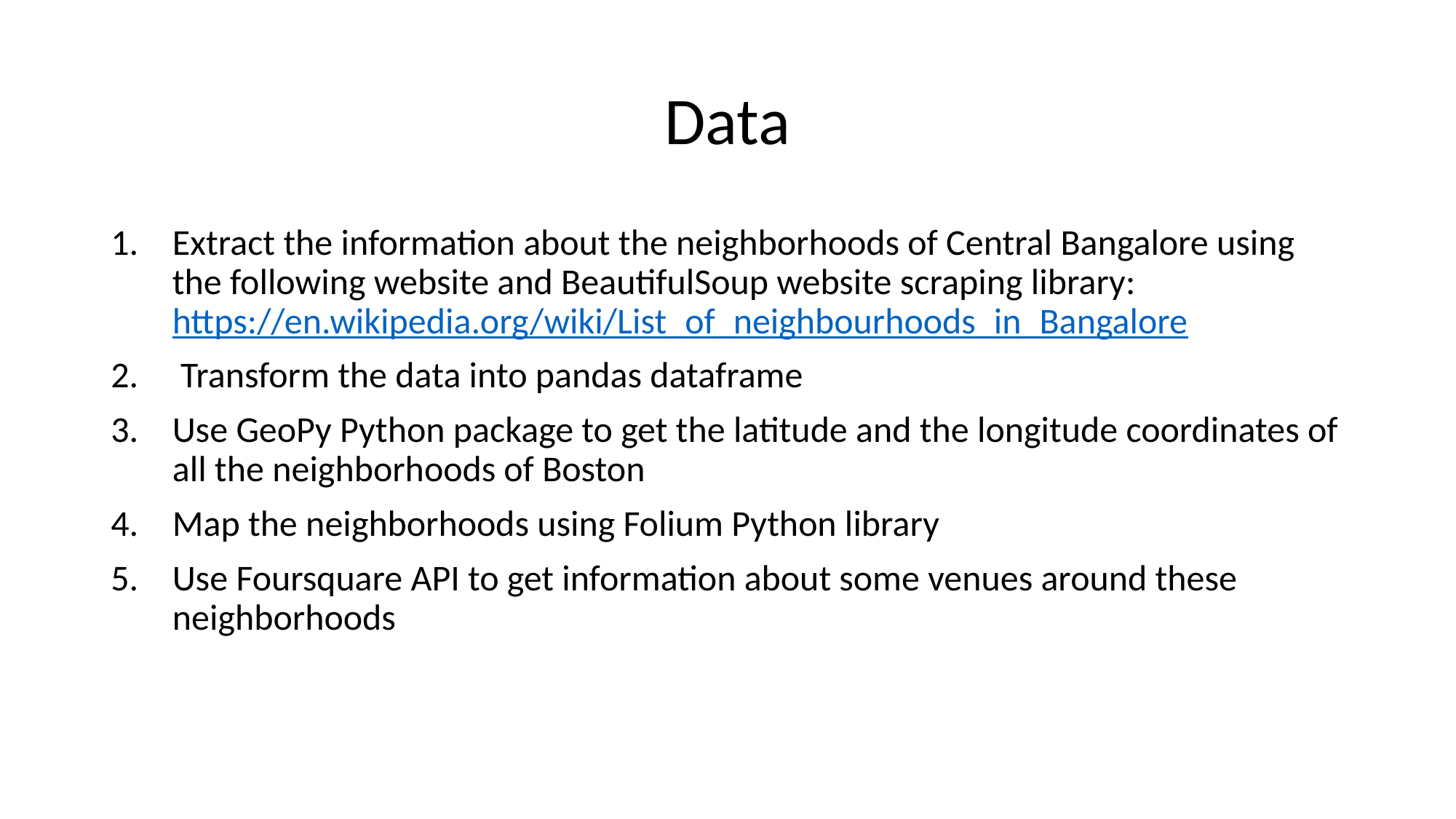

# Data
Extract the information about the neighborhoods of Central Bangalore using the following website and BeautifulSoup website scraping library:https://en.wikipedia.org/wiki/List_of_neighbourhoods_in_Bangalore
 Transform the data into pandas dataframe
Use GeoPy Python package to get the latitude and the longitude coordinates of all the neighborhoods of Boston
Map the neighborhoods using Folium Python library
Use Foursquare API to get information about some venues around these neighborhoods